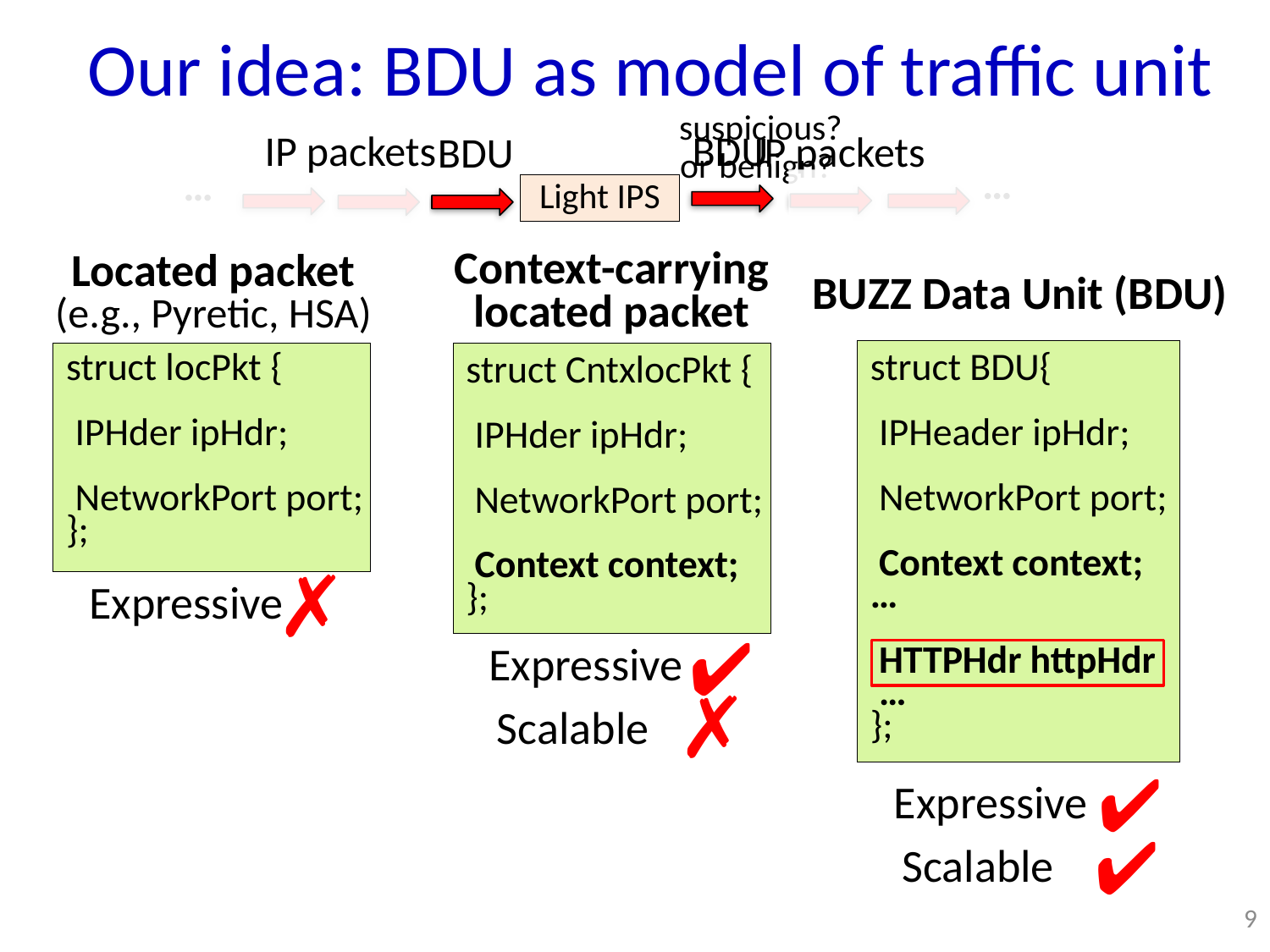

Our idea: BDU as model of traffic unit
suspicious?
or benign?
IP packets
BDU
IP packets
BDU
…
…

Light IPS

Context-carrying
located packet
Located packet
(e.g., Pyretic, HSA)
BUZZ Data Unit (BDU)

struct locPkt {

 IPHder ipHdr;

 NetworkPort port;
};
struct BDU{

 IPHeader ipHdr;

 NetworkPort port;

 Context context;
…

 HTTPHdr httpHdr
 …
};
struct CntxlocPkt {

 IPHder ipHdr;

 NetworkPort port;

 Context context;
};
✗
Expressive
✔
Expressive

✗
Scalable
✔
Expressive
✔
Scalable
9